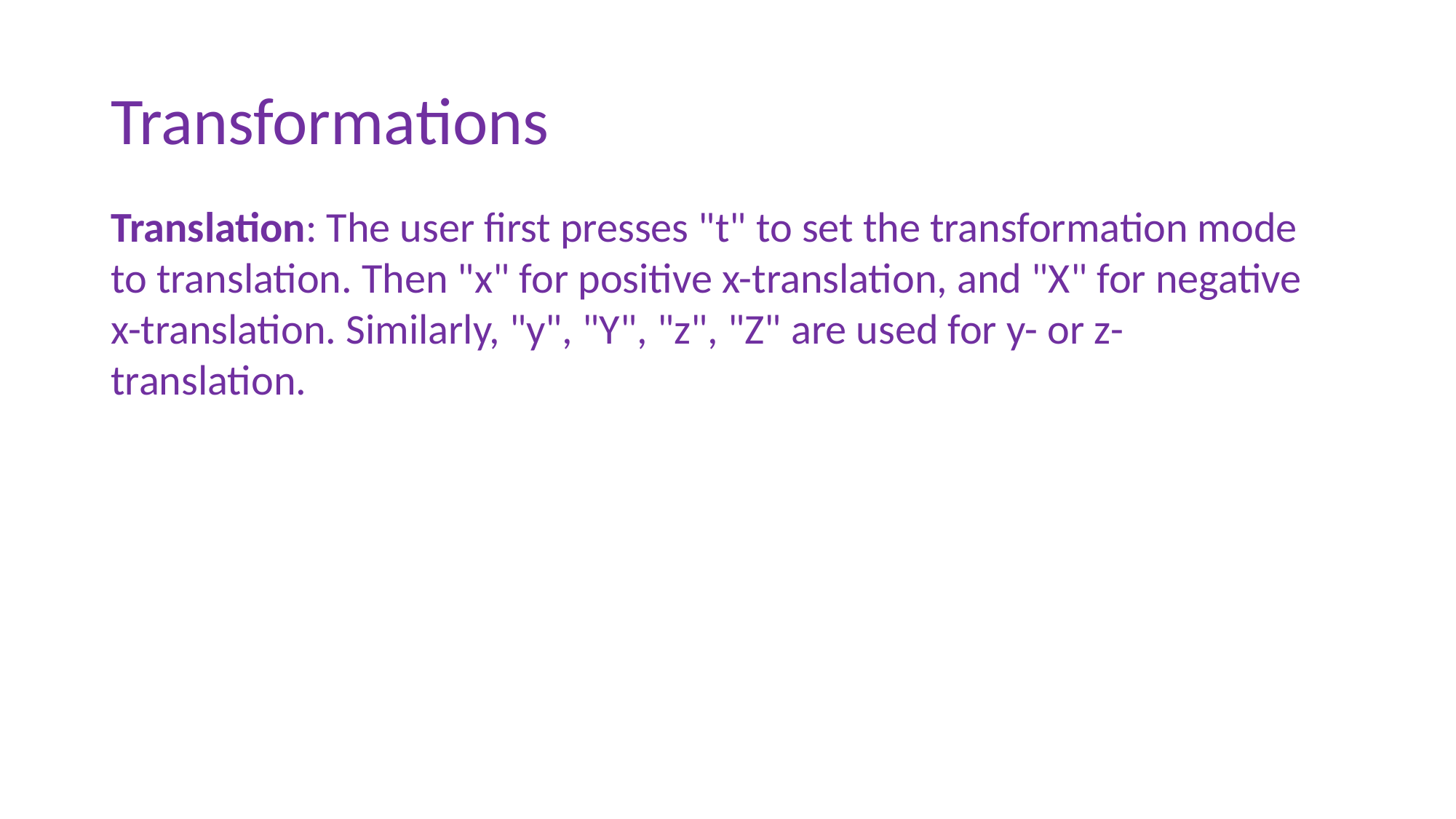

# Transformations
Translation: The user first presses "t" to set the transformation mode to translation. Then "x" for positive x-translation, and "X" for negative x-translation. Similarly, "y", "Y", "z", "Z" are used for y- or z-translation.